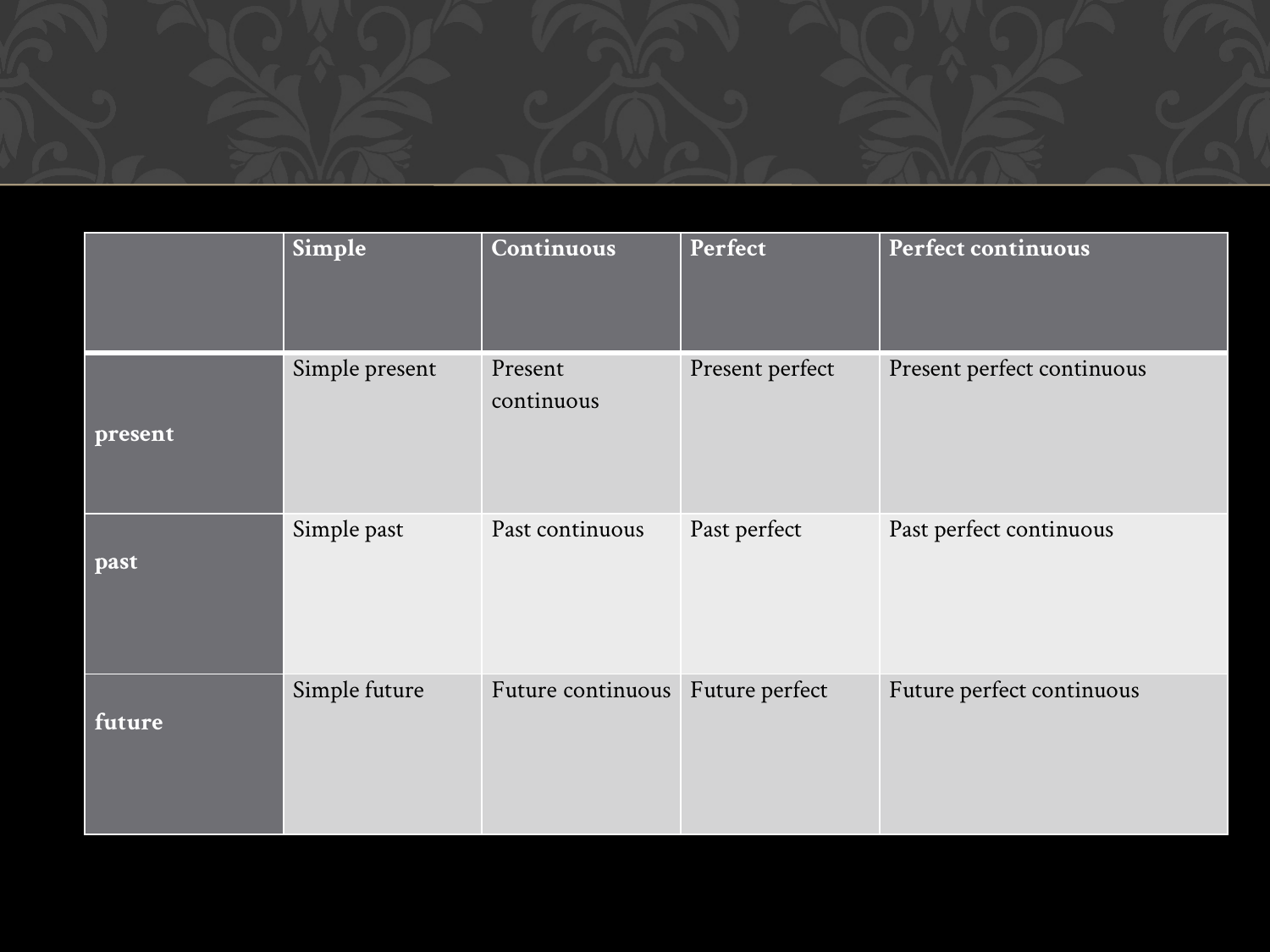

|  | Simple | Continuous | Perfect | Perfect continuous |
| --- | --- | --- | --- | --- |
| present | Simple present | Present continuous | Present perfect | Present perfect continuous |
| past | Simple past | Past continuous | Past perfect | Past perfect continuous |
| future | Simple future | Future continuous | Future perfect | Future perfect continuous |